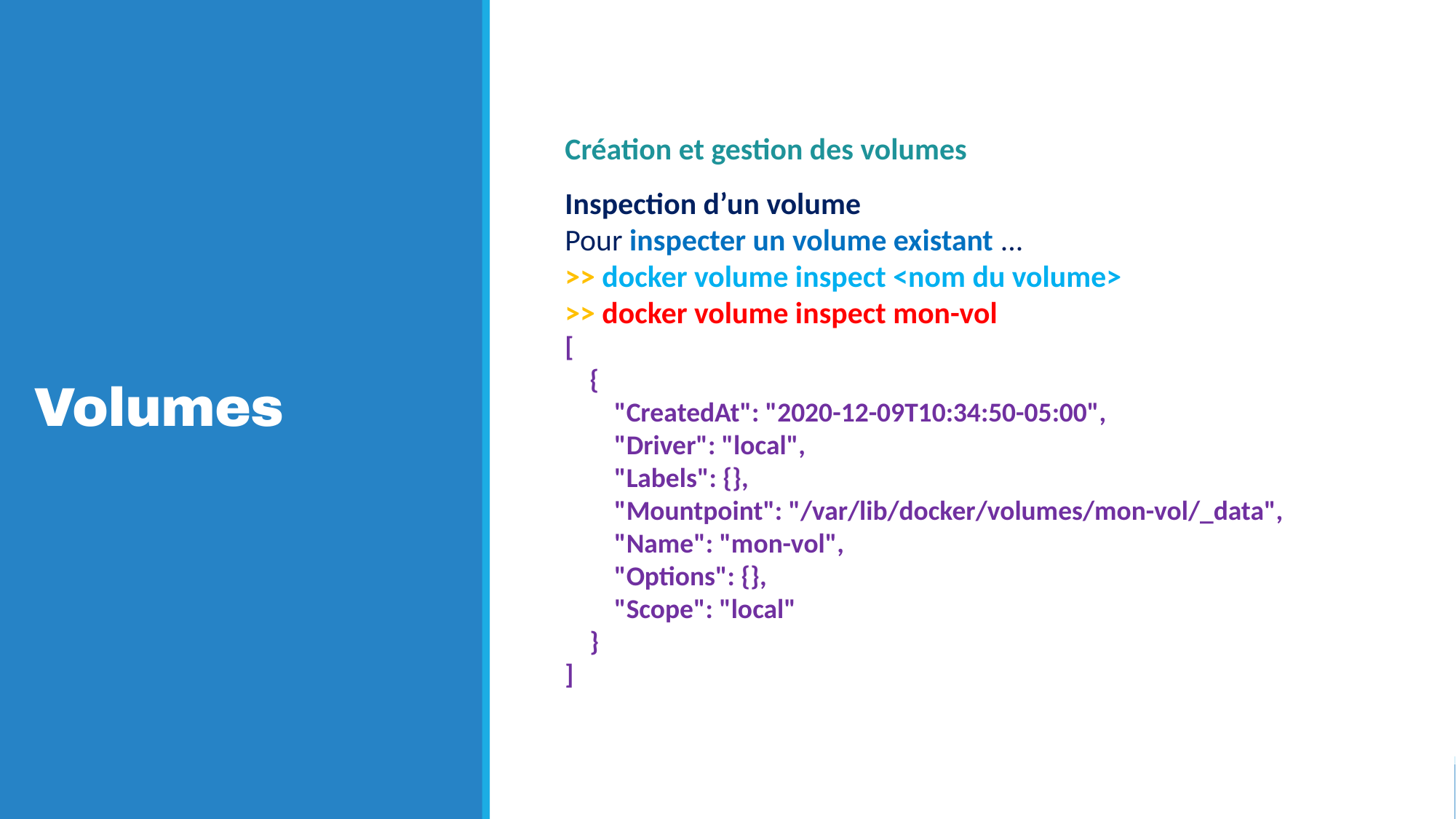

# Volumes

Création et gestion des volumes
Inspection d’un volume
Pour inspecter un volume existant ...
>> docker volume inspect <nom du volume>
>> docker volume inspect mon-vol
[
    {
        "CreatedAt": "2020-12-09T10:34:50-05:00",
        "Driver": "local",
        "Labels": {},
        "Mountpoint": "/var/lib/docker/volumes/mon-vol/_data",
        "Name": "mon-vol",
        "Options": {},
        "Scope": "local" 
    }
]